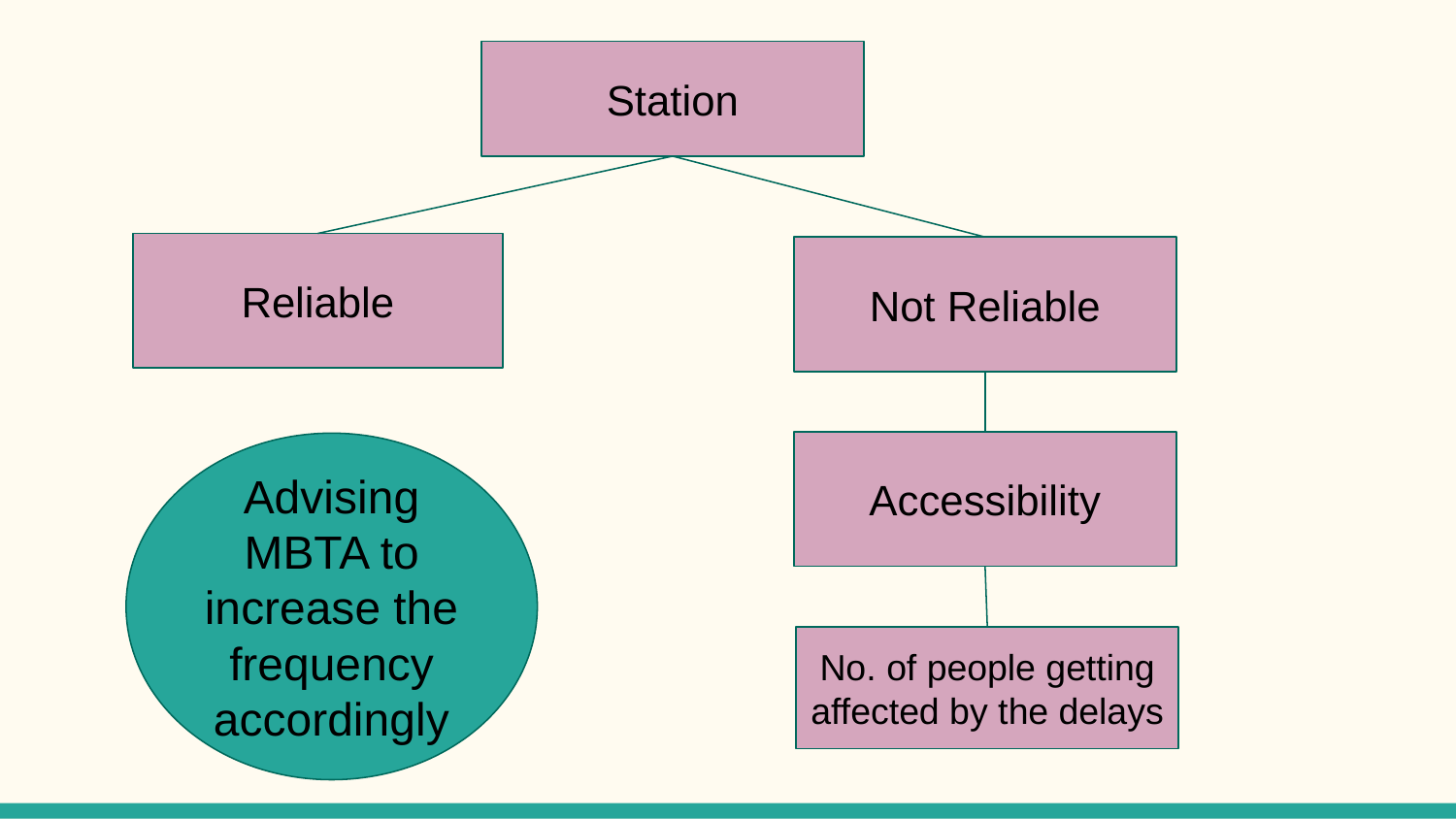

Station
Reliable
Not Reliable
Accessibility
Advising MBTA to increase the frequency accordingly
No. of people getting affected by the delays